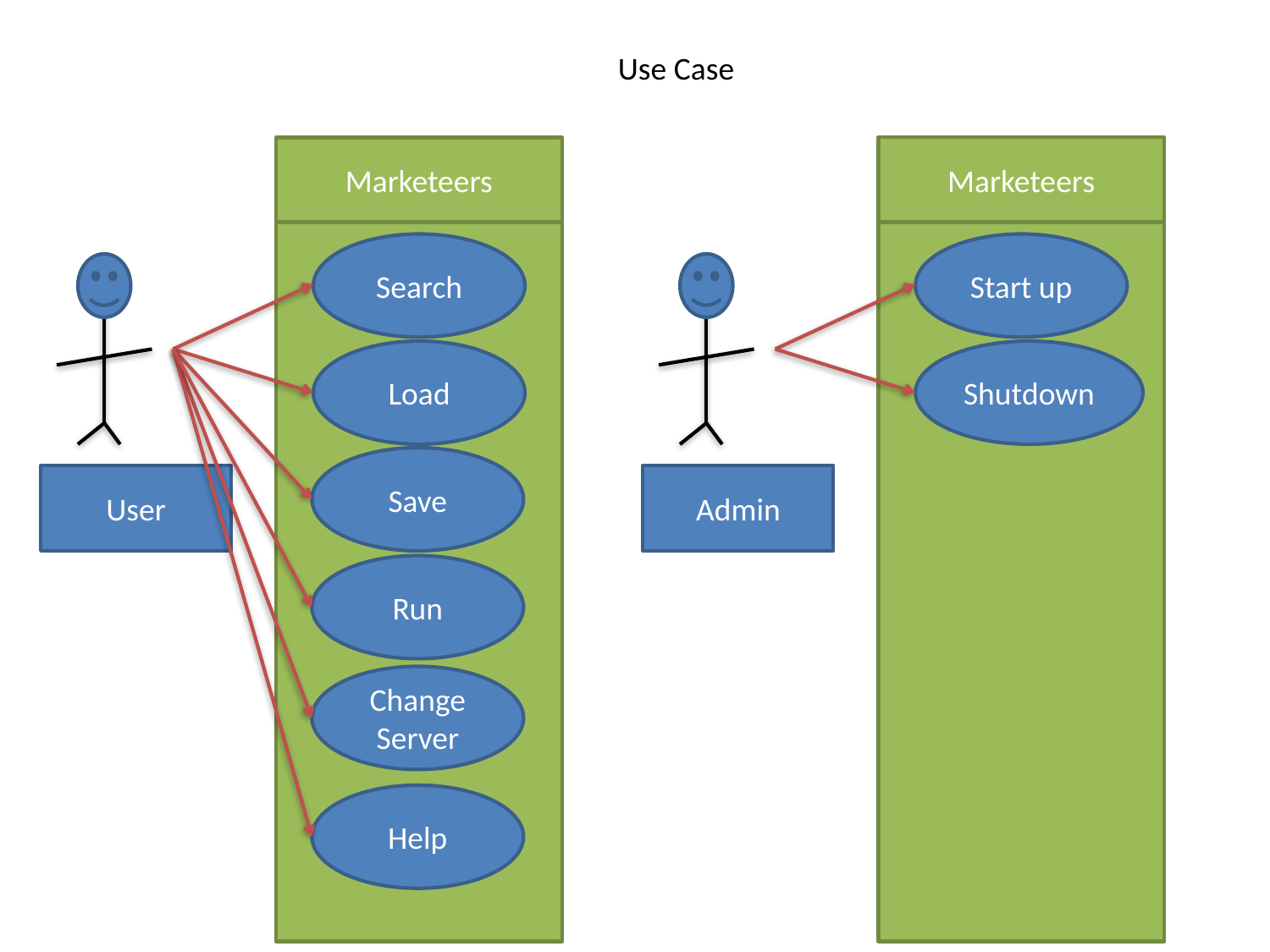

Use Case
Marketeers
Marketeers

Search
Start up

Load
Shutdown
Save
User
Admin
Run
Change Server
Help